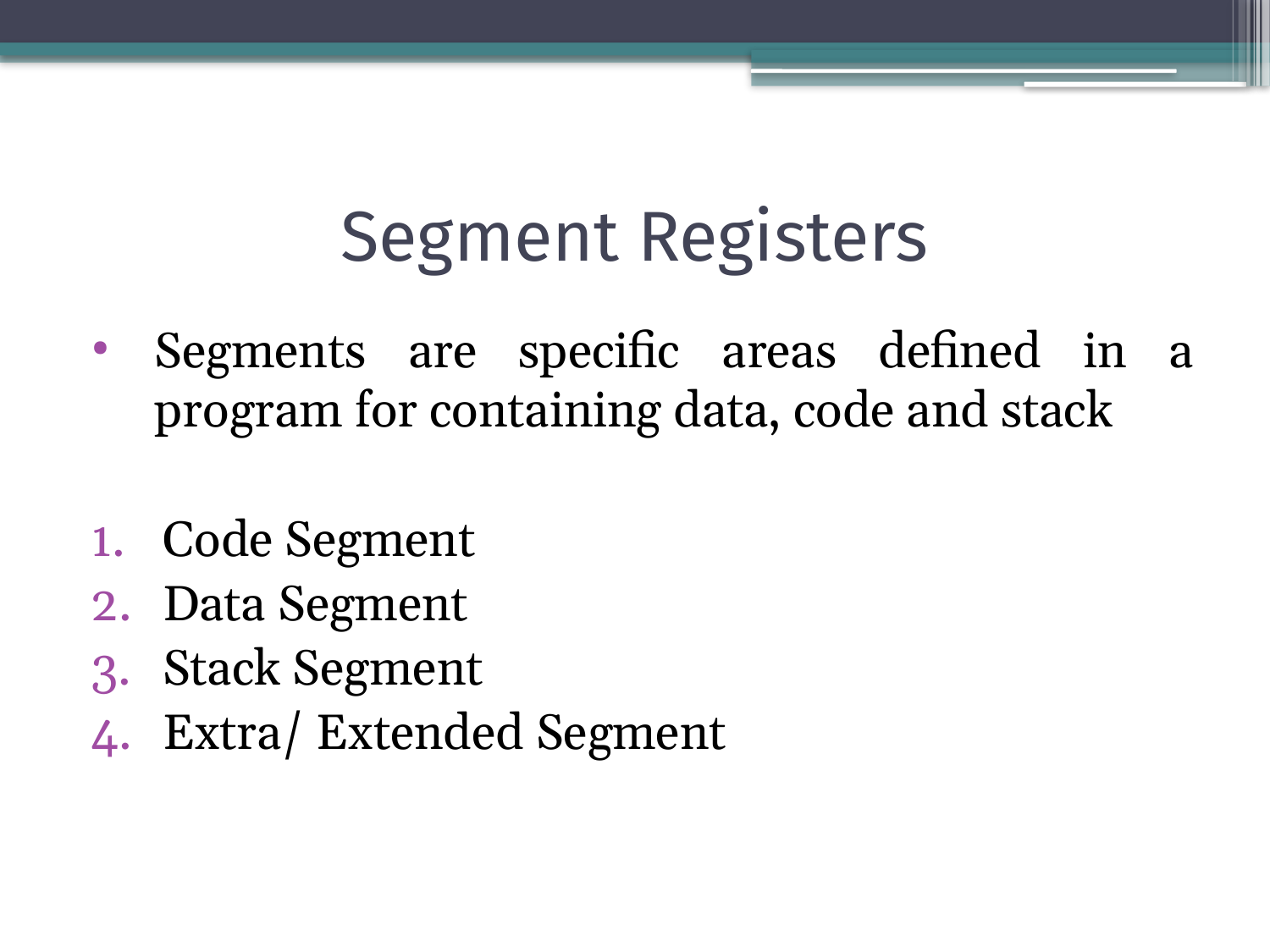

# Segment Registers
Segments are specific areas defined in a program for containing data, code and stack

Code Segment
Data Segment
Stack Segment
Extra/ Extended Segment